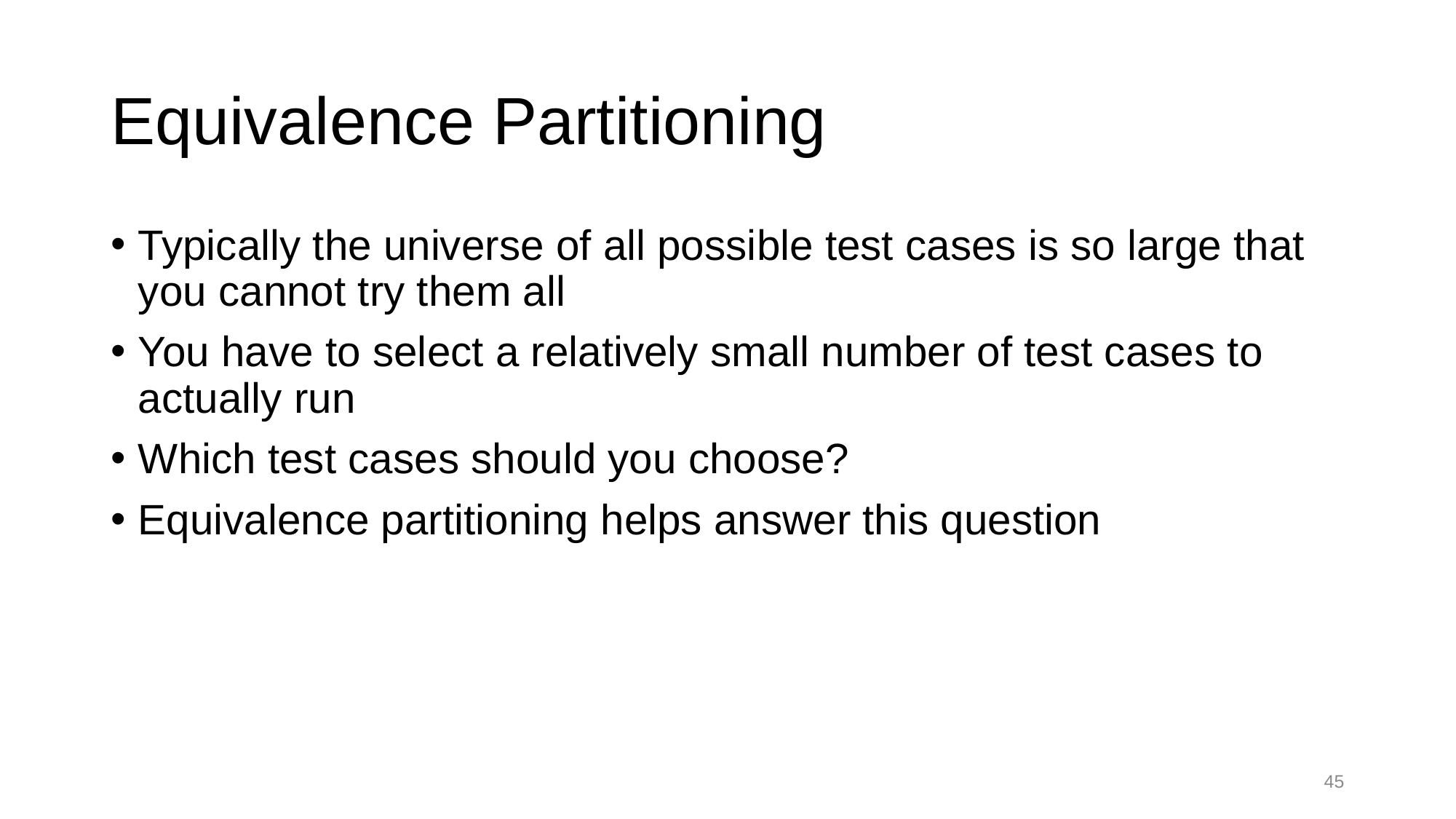

# Equivalence Partitioning
Typically the universe of all possible test cases is so large that you cannot try them all
You have to select a relatively small number of test cases to actually run
Which test cases should you choose?
Equivalence partitioning helps answer this question

45